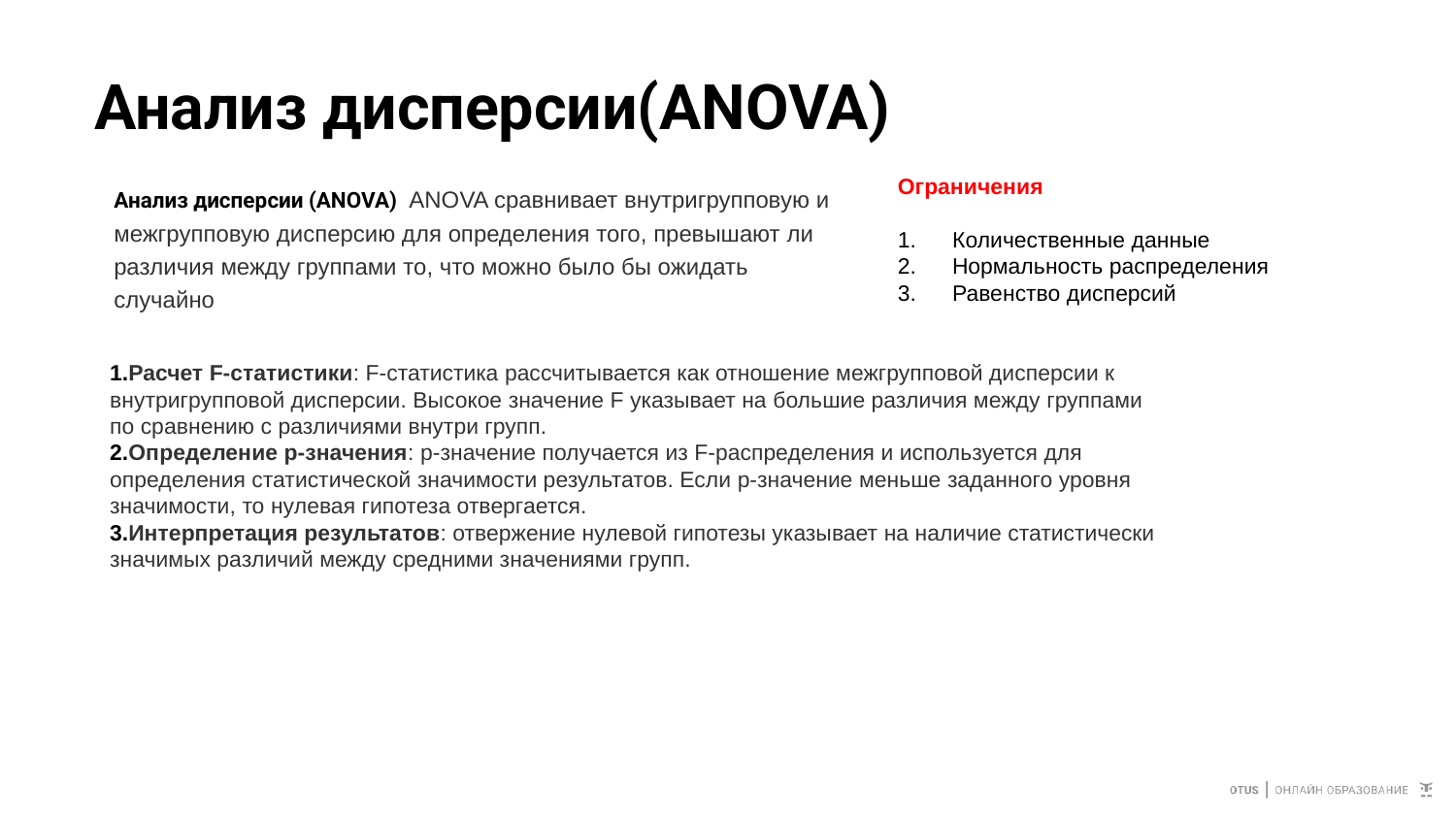

# Анализ дисперсии(ANOVA)
Анализ дисперсии (ANOVA)  ANOVA сравнивает внутригрупповую и межгрупповую дисперсию для определения того, превышают ли различия между группами то, что можно было бы ожидать случайно
Ограничения

Количественные данные
Нормальность распределения
Равенство дисперсий
Расчет F-статистики: F-статистика рассчитывается как отношение межгрупповой дисперсии к внутригрупповой дисперсии. Высокое значение F указывает на большие различия между группами по сравнению с различиями внутри групп.
Определение p-значения: p-значение получается из F-распределения и используется для определения статистической значимости результатов. Если p-значение меньше заданного уровня значимости, то нулевая гипотеза отвергается.
Интерпретация результатов: отвержение нулевой гипотезы указывает на наличие статистически значимых различий между средними значениями групп.